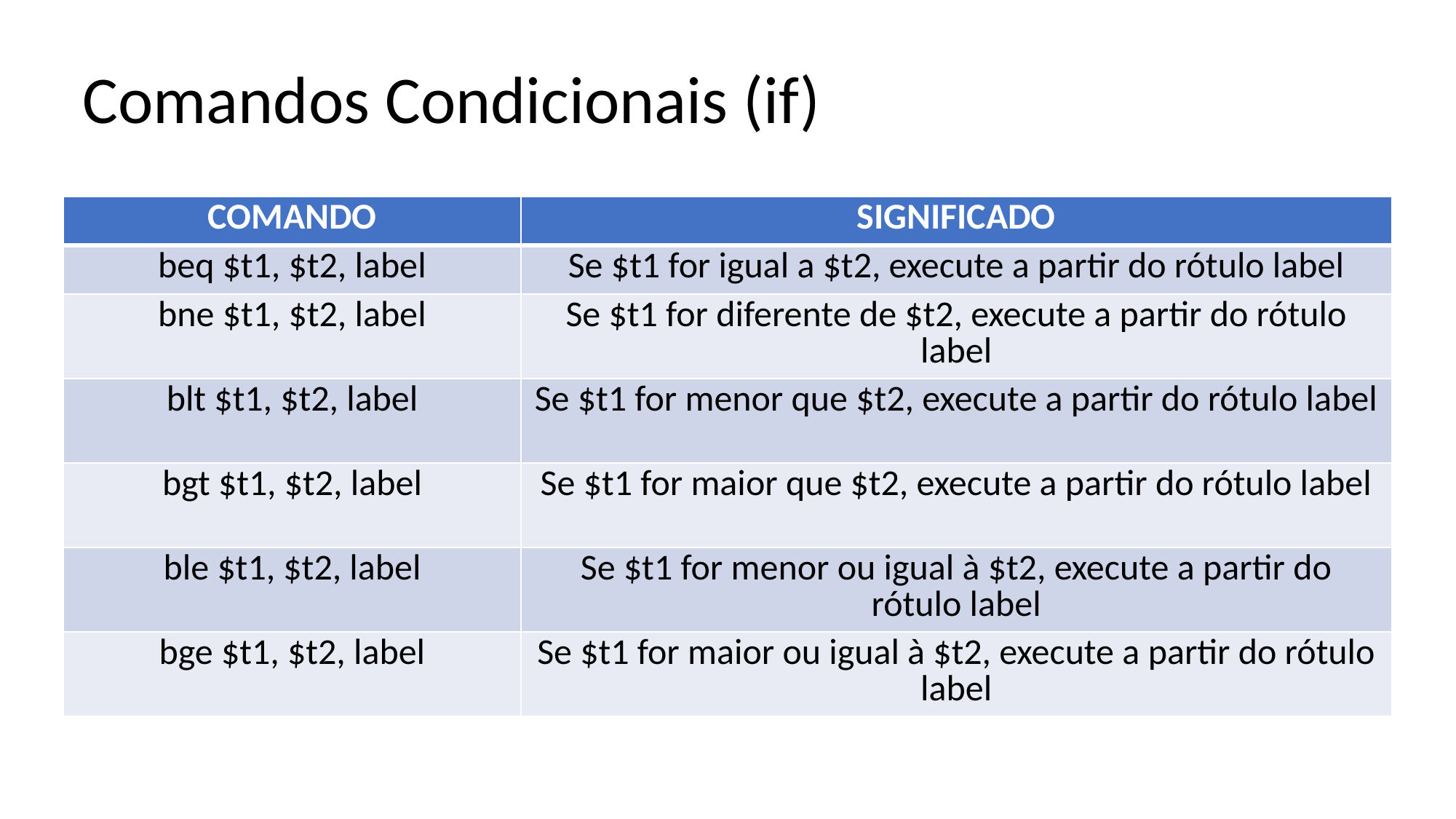

# Comandos Condicionais (if)
| COMANDO | SIGNIFICADO |
| --- | --- |
| beq $t1, $t2, label | Se $t1 for igual a $t2, execute a partir do rótulo label |
| bne $t1, $t2, label | Se $t1 for diferente de $t2, execute a partir do rótulo label |
| blt $t1, $t2, label | Se $t1 for menor que $t2, execute a partir do rótulo label |
| bgt $t1, $t2, label | Se $t1 for maior que $t2, execute a partir do rótulo label |
| ble $t1, $t2, label | Se $t1 for menor ou igual à $t2, execute a partir do rótulo label |
| bge $t1, $t2, label | Se $t1 for maior ou igual à $t2, execute a partir do rótulo label |